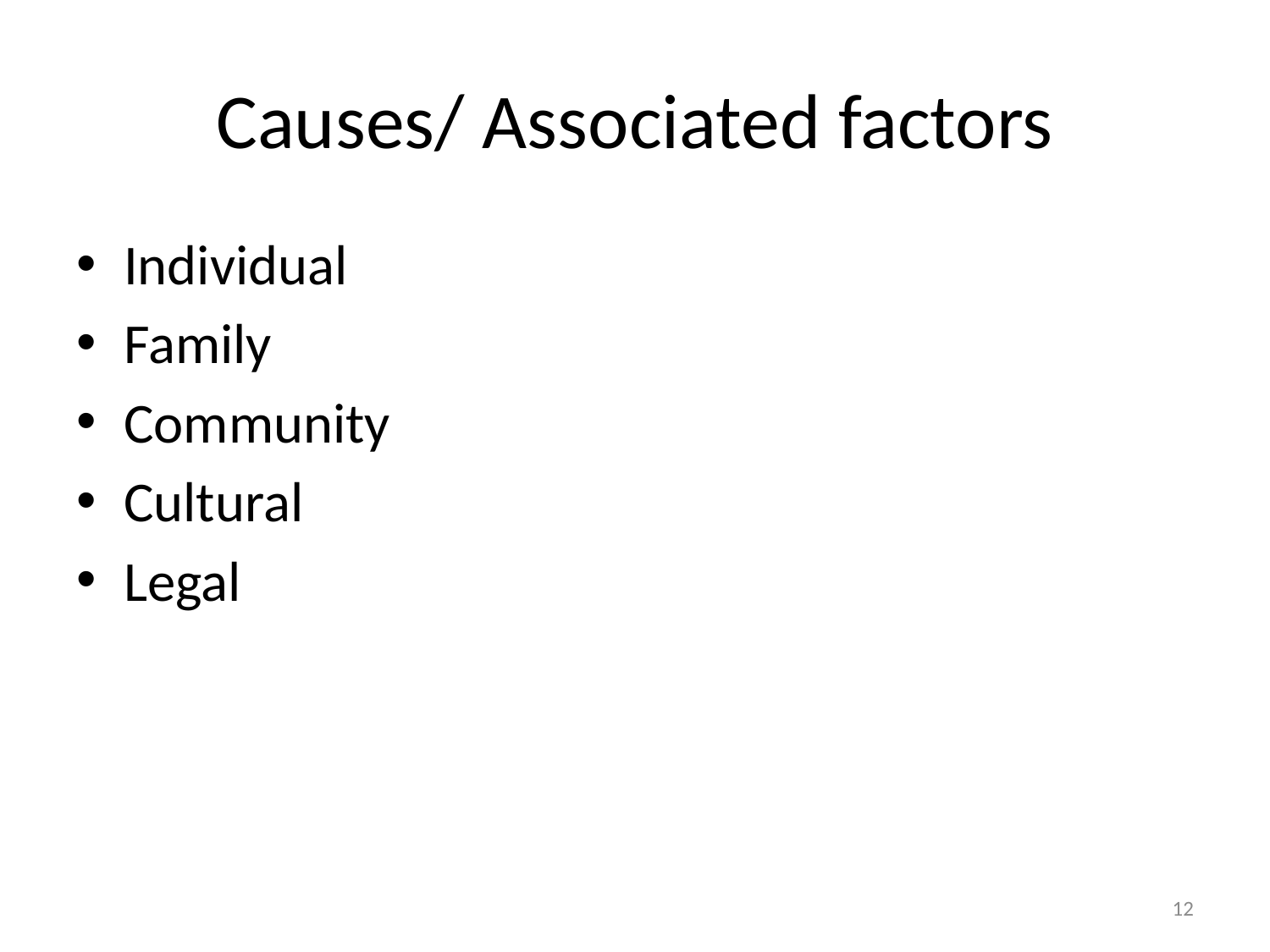

# Causes/ Associated factors
Individual
Family
Community
Cultural
Legal
12